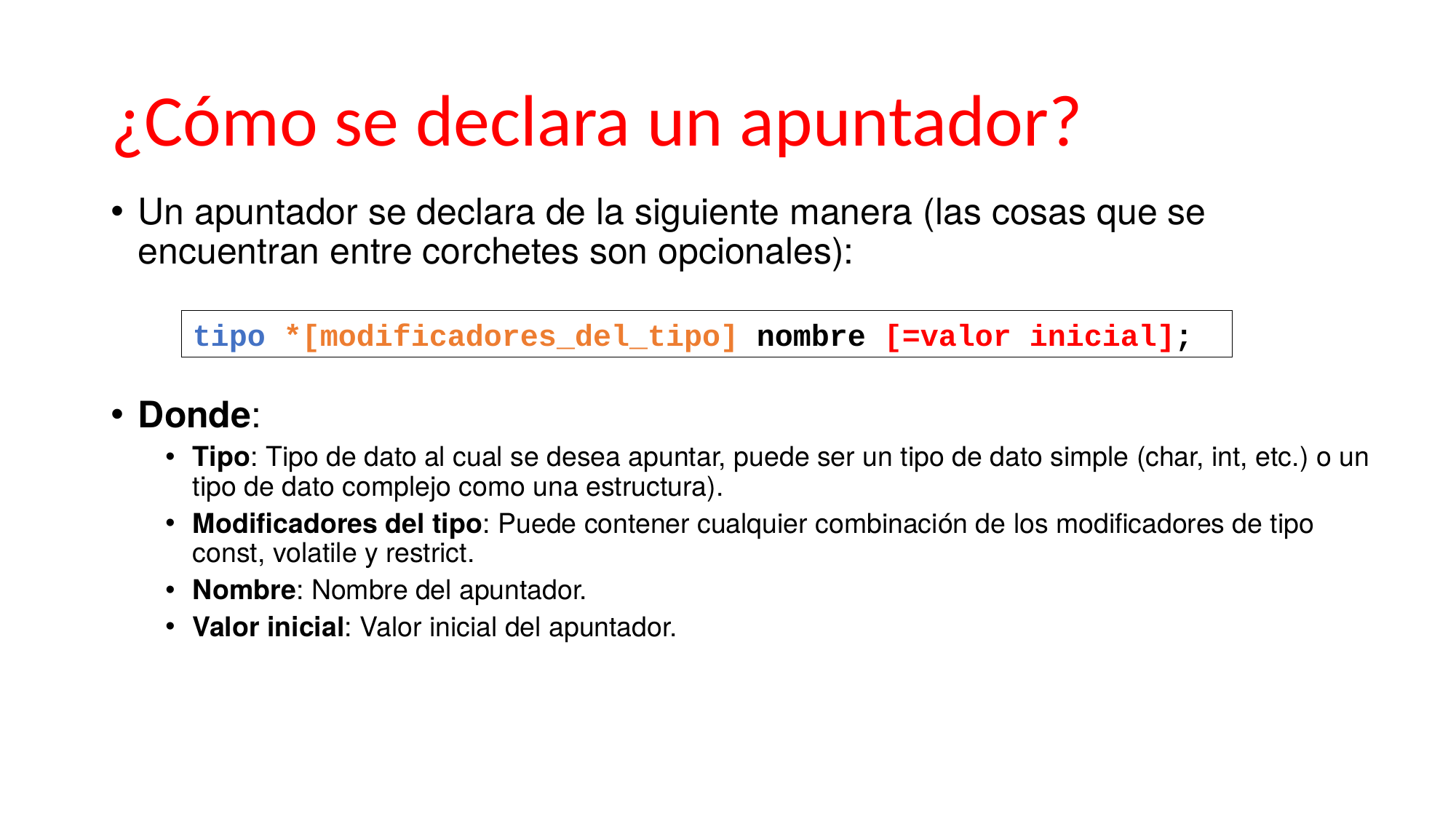

# ¿Cómo se declara un apuntador?
Un apuntador se declara de la siguiente manera (las cosas que se encuentran entre corchetes son opcionales):

Donde:
Tipo: Tipo de dato al cual se desea apuntar, puede ser un tipo de dato simple (char, int, etc.) o un tipo de dato complejo como una estructura).
Modificadores del tipo: Puede contener cualquier combinación de los modificadores de tipo const, volatile y restrict.
Nombre: Nombre del apuntador.
Valor inicial: Valor inicial del apuntador.

tipo *[modificadores_del_tipo] nombre [=valor inicial];